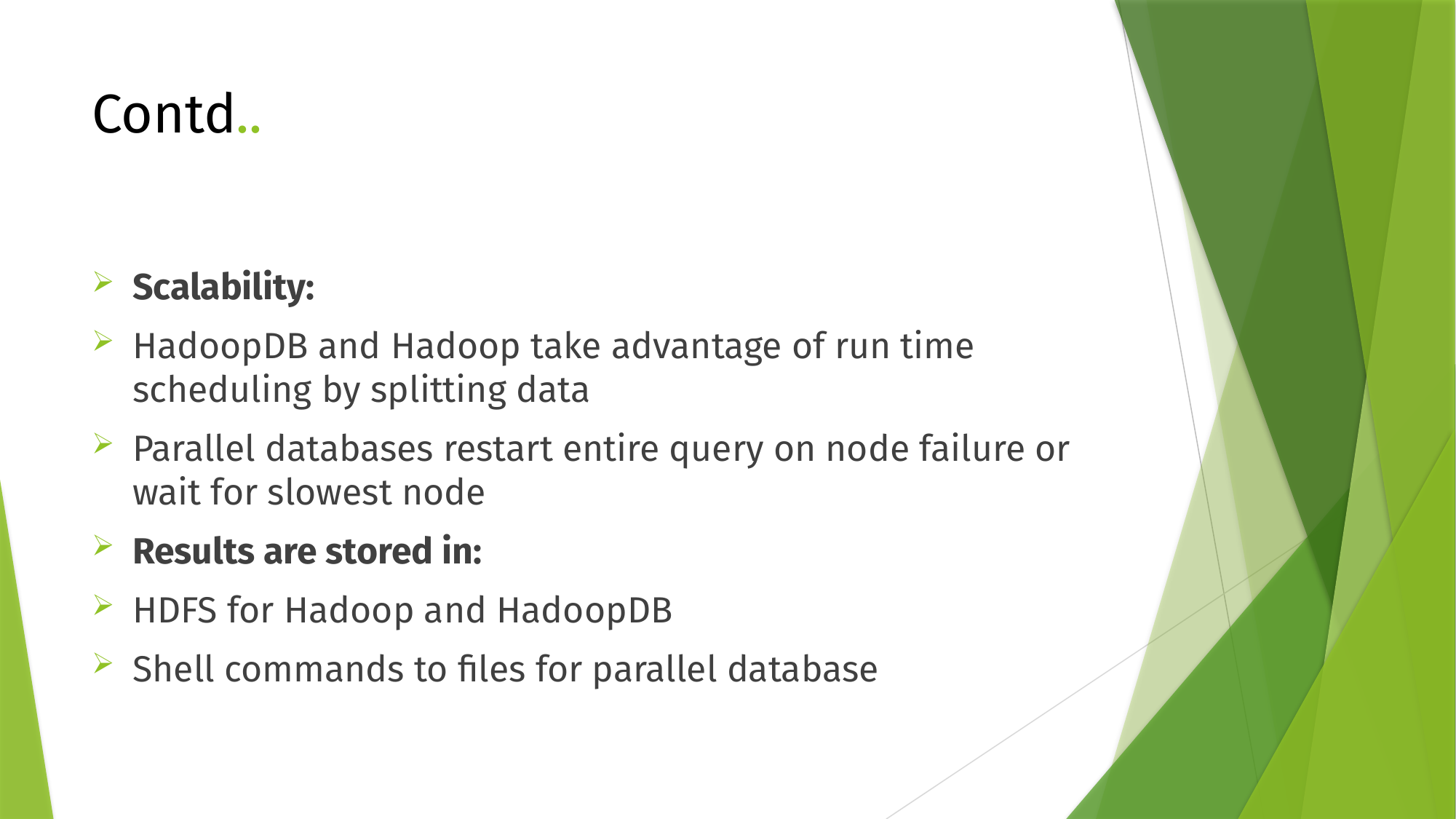

# Contd..
Scalability:
HadoopDB and Hadoop take advantage of run time scheduling by splitting data
Parallel databases restart entire query on node failure or wait for slowest node
Results are stored in:
HDFS for Hadoop and HadoopDB
Shell commands to files for parallel database